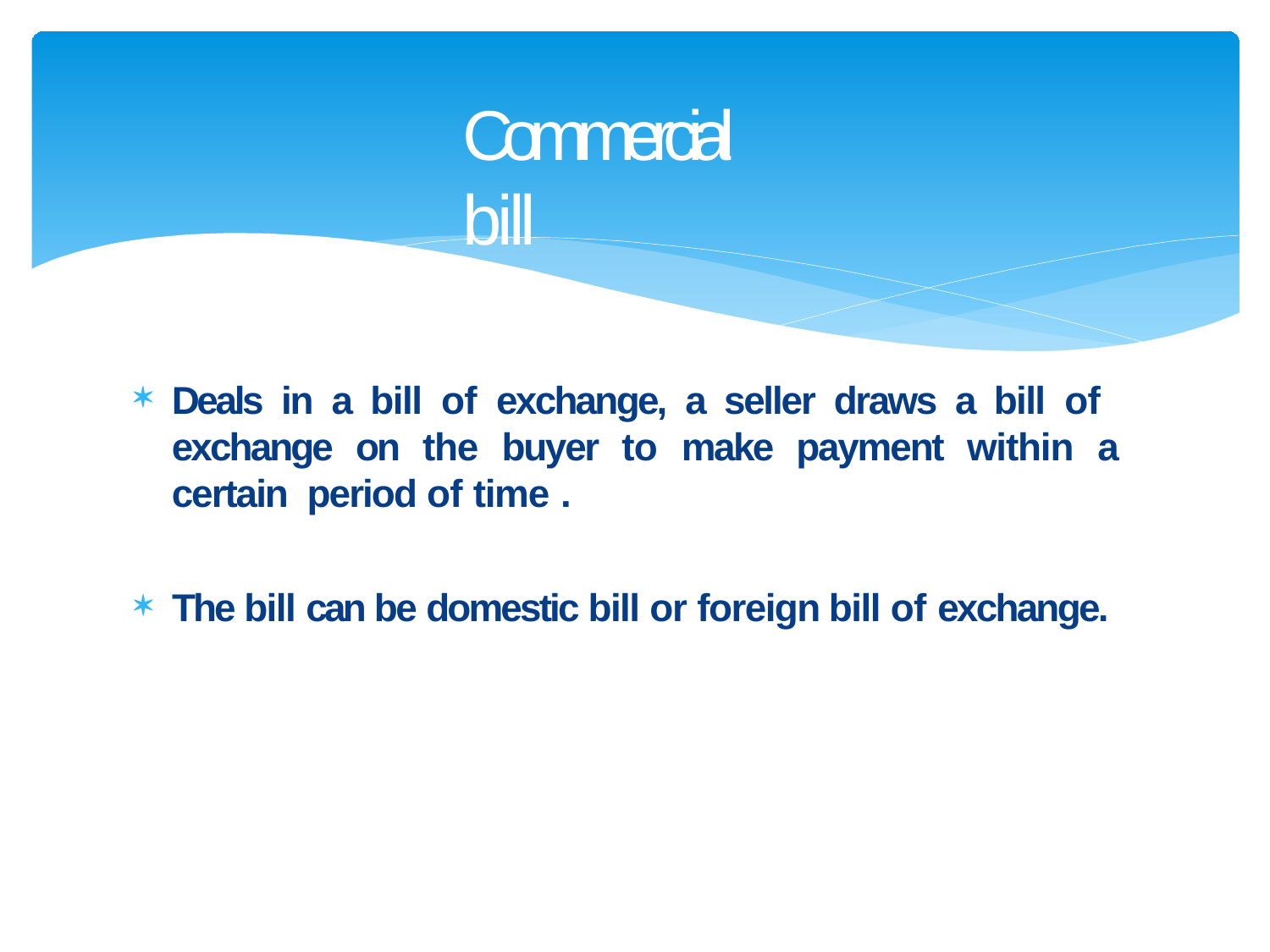

# Commercial bill
Deals in a bill of exchange, a seller draws a bill of  exchange on the buyer to make payment within a certain  period of time .

The bill can be domestic bill or foreign bill of exchange.